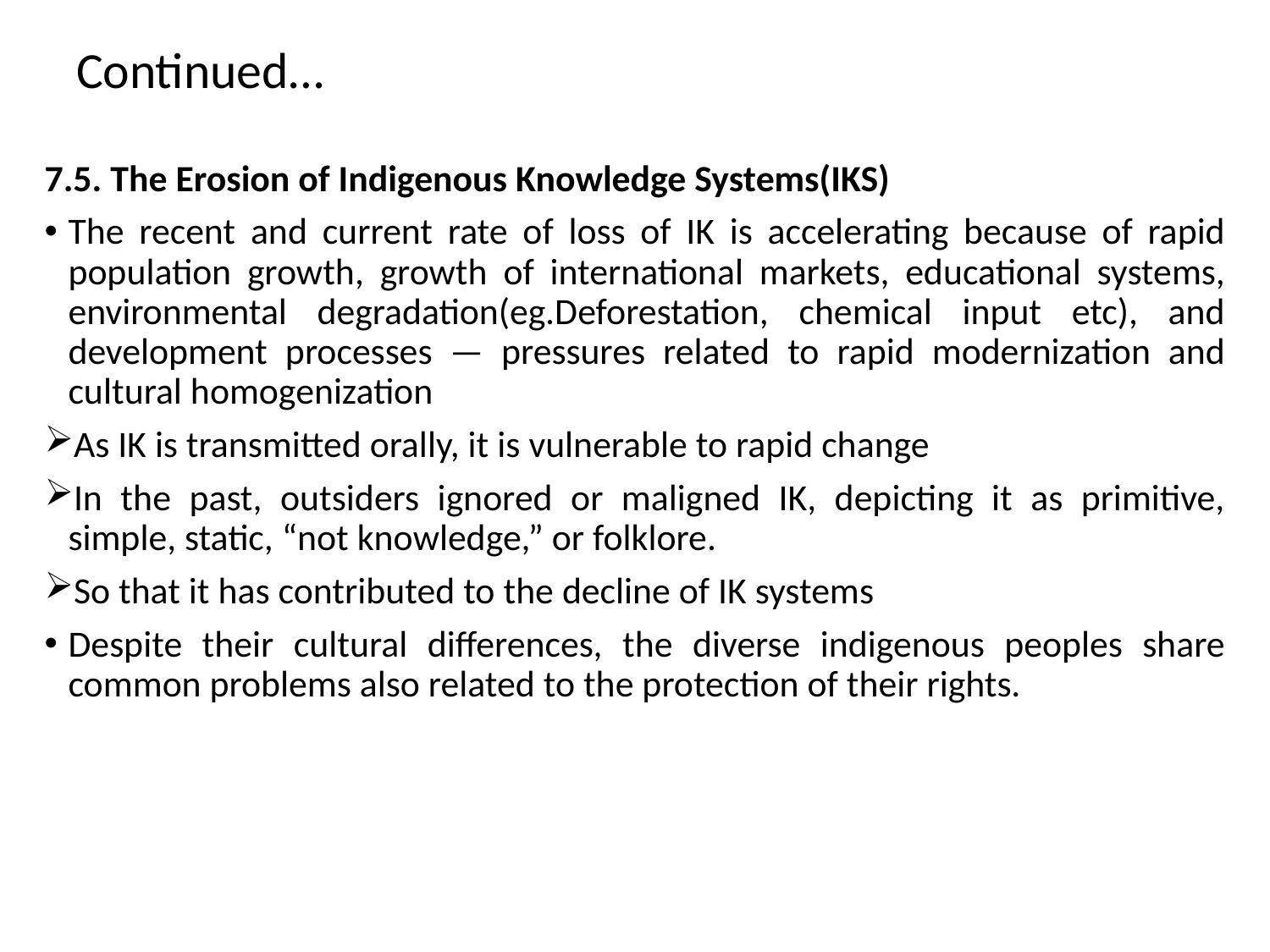

# Continued…

7.5. The Erosion of Indigenous Knowledge Systems(IKS)
The recent and current rate of loss of IK is accelerating because of rapid population growth, growth of international markets, educational systems, environmental degradation(eg.Deforestation, chemical input etc), and development processes — pressures related to rapid modernization and cultural homogenization
As IK is transmitted orally, it is vulnerable to rapid change
In the past, outsiders ignored or maligned IK, depicting it as primitive, simple, static, “not knowledge,” or folklore.
So that it has contributed to the decline of IK systems
Despite their cultural differences, the diverse indigenous peoples share common problems also related to the protection of their rights.